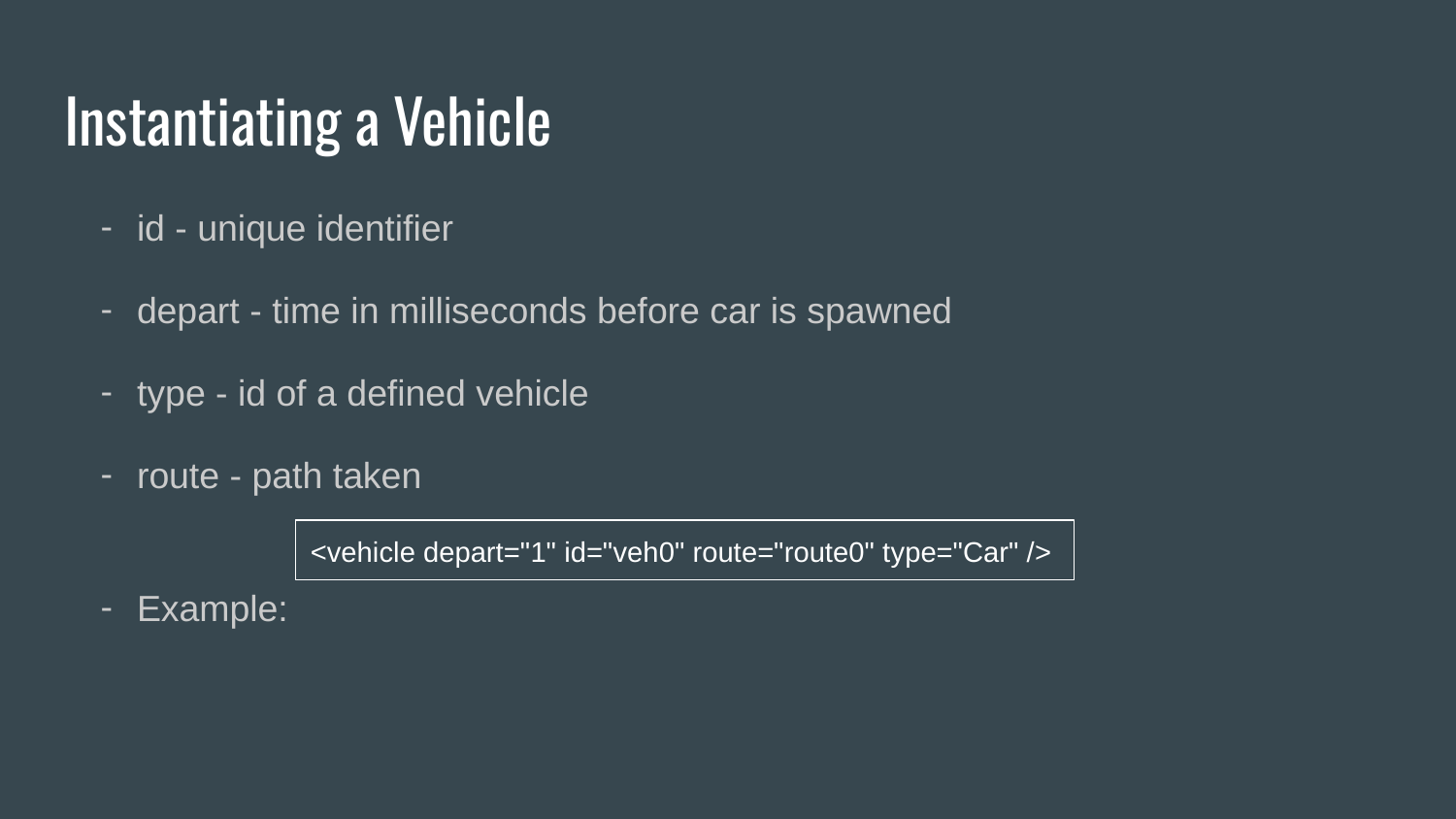

# Instantiating a Vehicle
id - unique identifier
depart - time in milliseconds before car is spawned
type - id of a defined vehicle
route - path taken
Example:

<vehicle depart="1" id="veh0" route="route0" type="Car" />